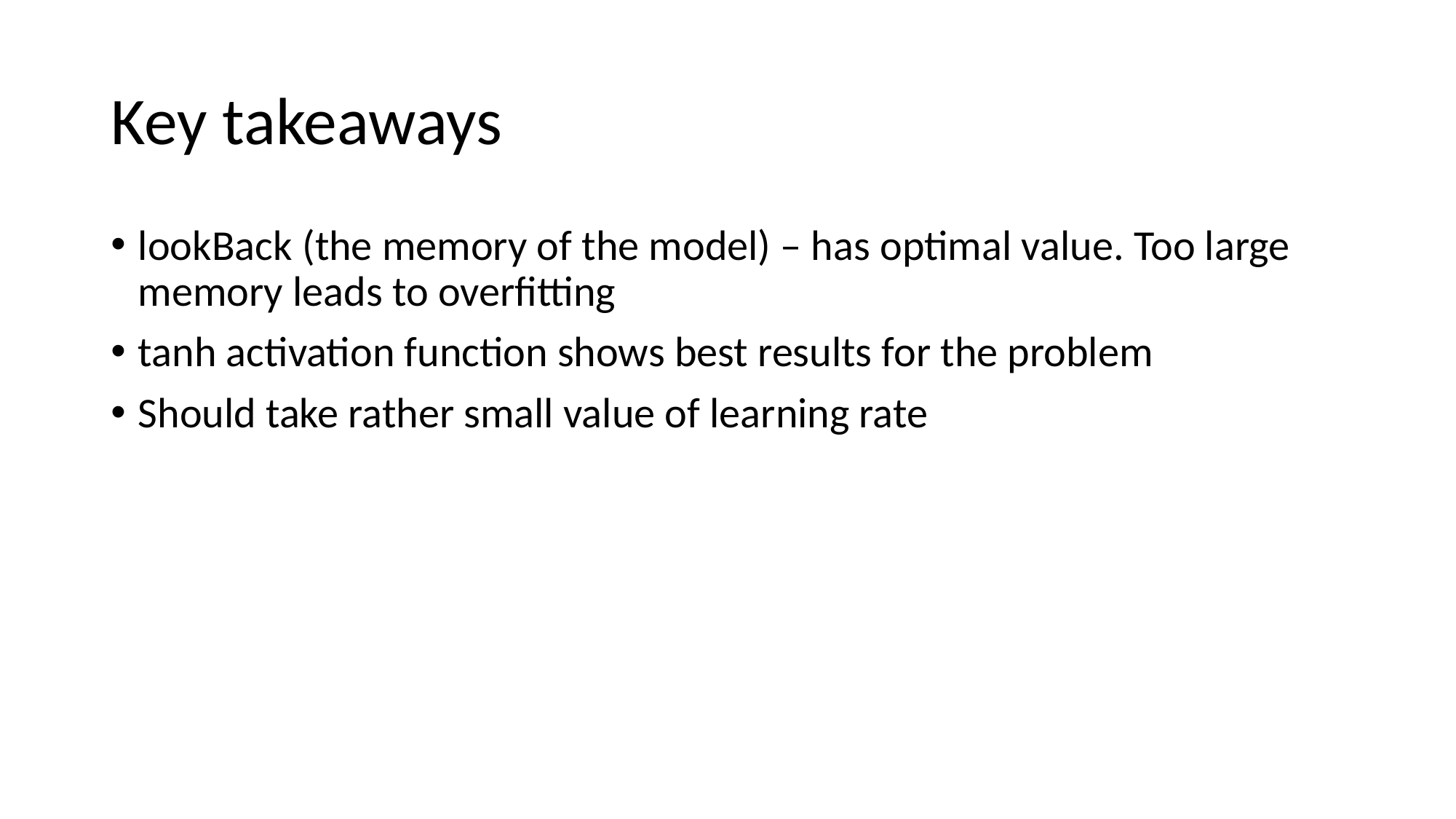

# Key takeaways
lookBack (the memory of the model) – has optimal value. Too large memory leads to overfitting
tanh activation function shows best results for the problem
Should take rather small value of learning rate